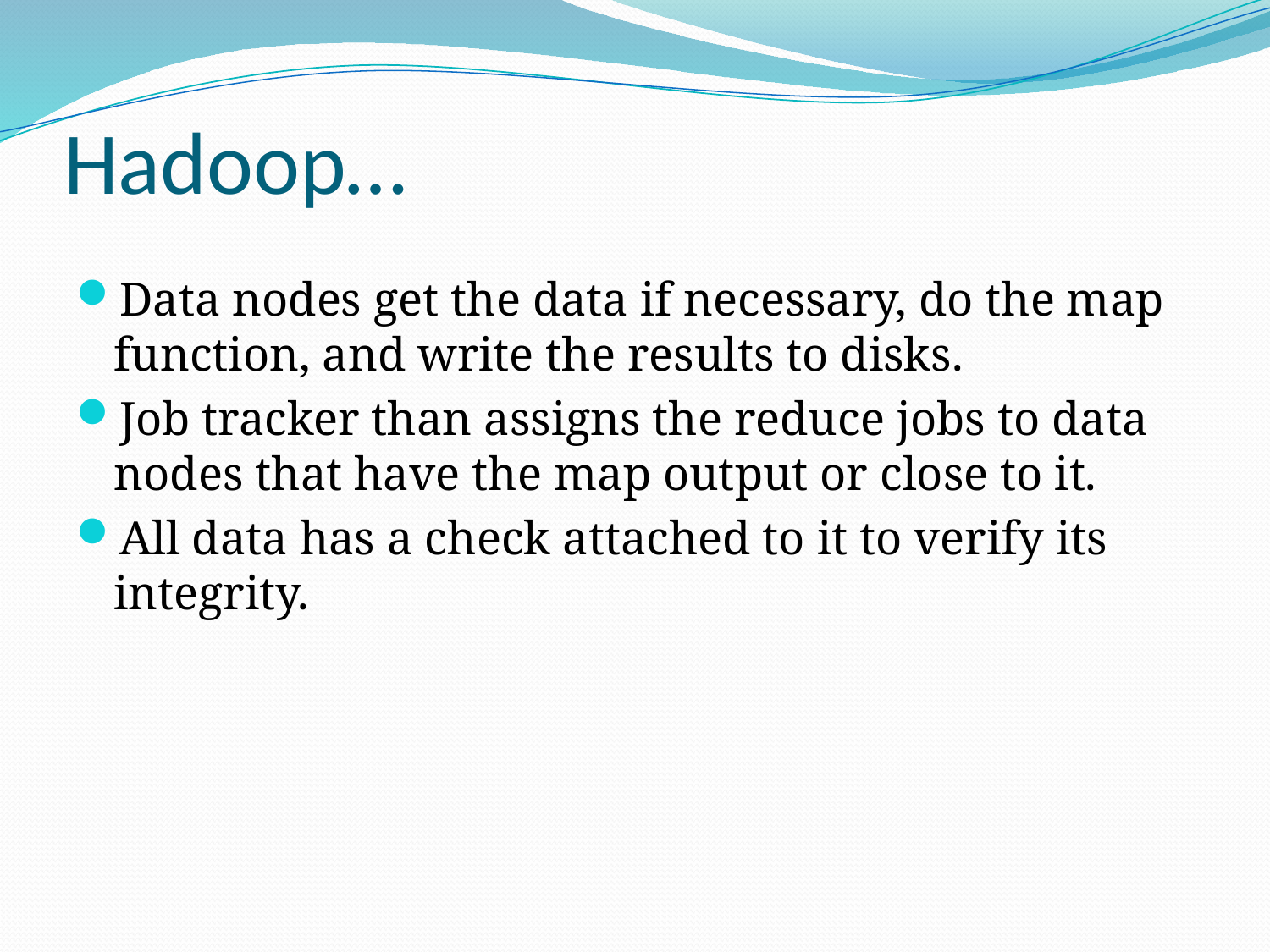

# Hadoop…
Data nodes get the data if necessary, do the map function, and write the results to disks.
Job tracker than assigns the reduce jobs to data nodes that have the map output or close to it.
All data has a check attached to it to verify its integrity.